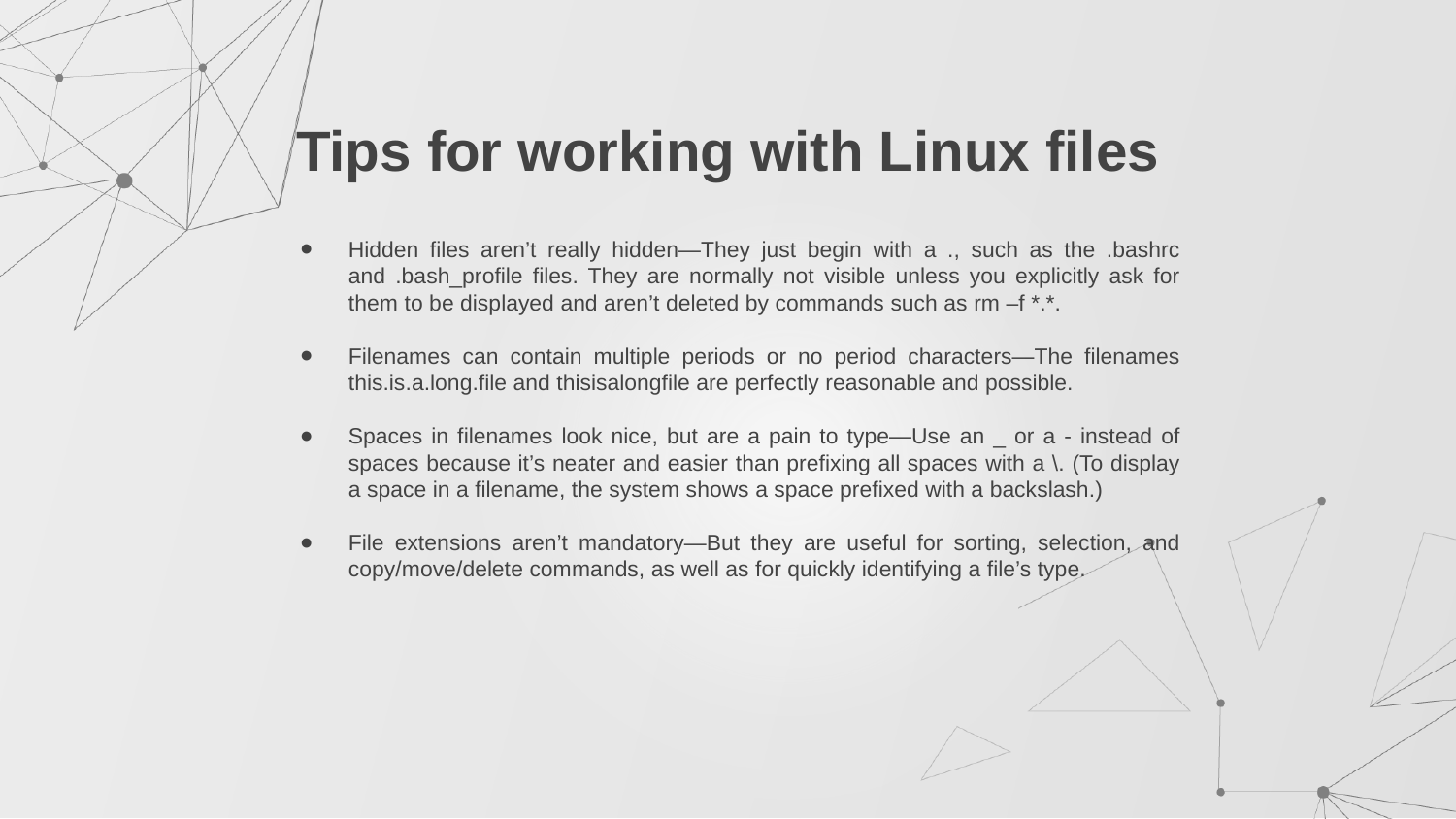

# Tips for working with Linux files
Hidden files aren’t really hidden—They just begin with a ., such as the .bashrc and .bash_profile files. They are normally not visible unless you explicitly ask for them to be displayed and aren’t deleted by commands such as rm –f *.*.

Filenames can contain multiple periods or no period characters—The filenames this.is.a.long.file and thisisalongfile are perfectly reasonable and possible.

Spaces in filenames look nice, but are a pain to type—Use an _ or a - instead of spaces because it’s neater and easier than prefixing all spaces with a \. (To display a space in a filename, the system shows a space prefixed with a backslash.)

File extensions aren’t mandatory—But they are useful for sorting, selection, and copy/move/delete commands, as well as for quickly identifying a file’s type.